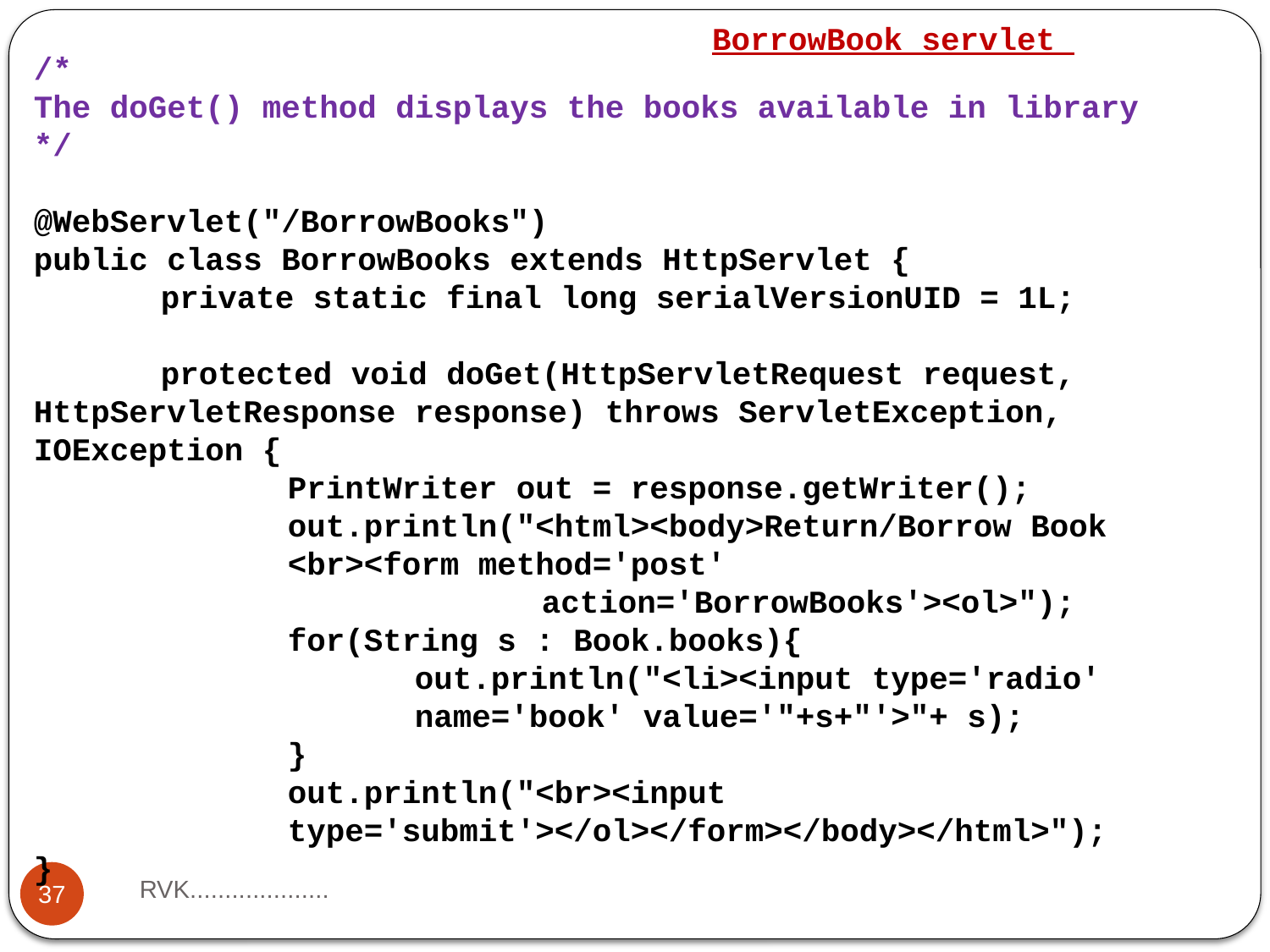

BorrowBook servlet
/*
The doGet() method displays the books available in library
*/

@WebServlet("/BorrowBooks")
public class BorrowBooks extends HttpServlet {
	private static final long serialVersionUID = 1L;

	protected void doGet(HttpServletRequest request, HttpServletResponse response) throws ServletException, IOException {
		PrintWriter out = response.getWriter();
		out.println("<html><body>Return/Borrow Book 			<br><form method='post' 								action='BorrowBooks'><ol>");
		for(String s : Book.books){
			out.println("<li><input type='radio' 				name='book' value='"+s+"'>"+ s);
		}
		out.println("<br><input 						type='submit'></ol></form></body></html>");
}
RVK....................
37